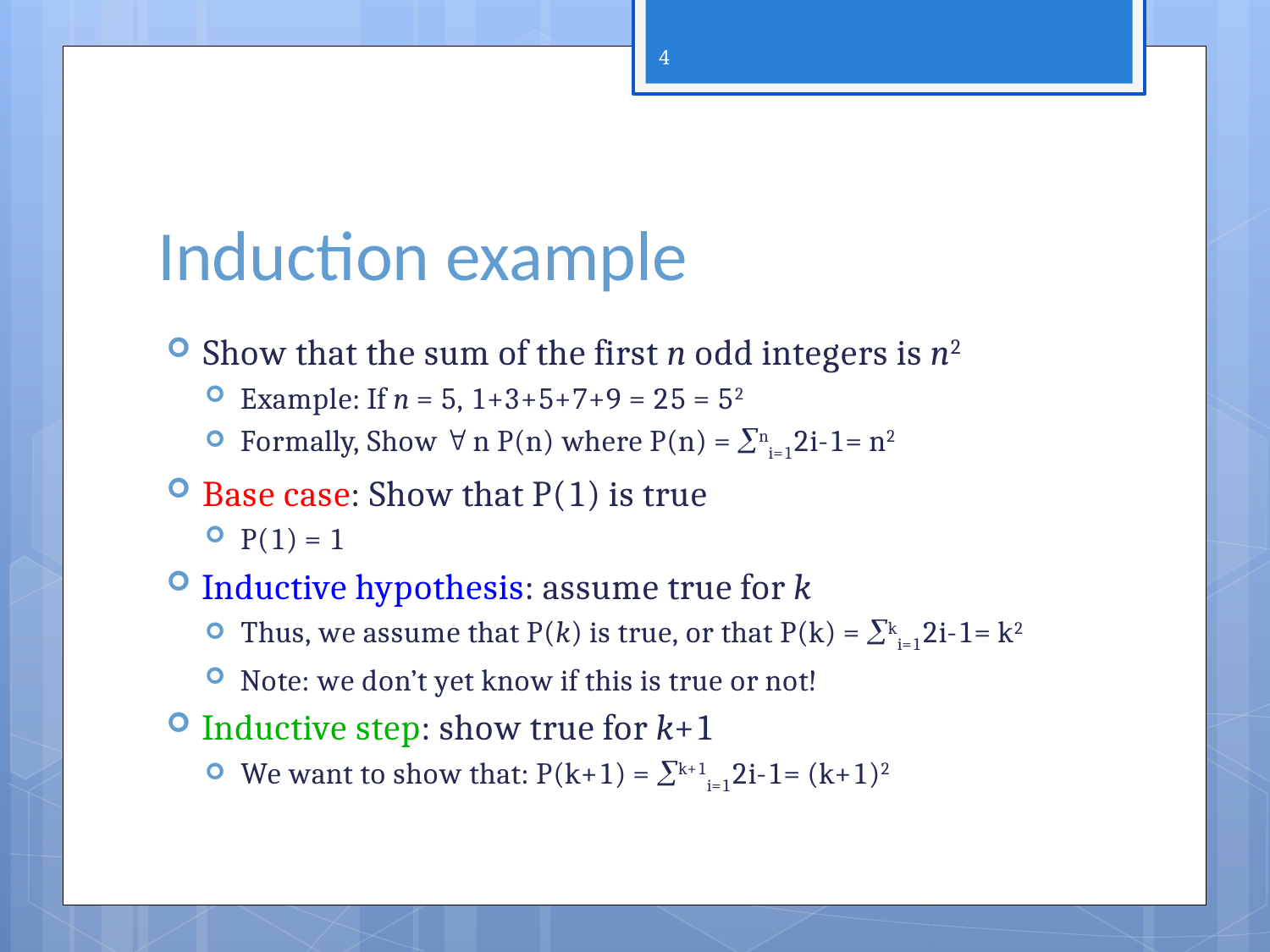

4
# Induction example
Show that the sum of the first n odd integers is n2
Example: If n = 5, 1+3+5+7+9 = 25 = 52
Formally, Show ∀ n P(n) where P(n) = ∑ni=12i-1= n2
Base case: Show that P(1) is true
P(1) = 1
Inductive hypothesis: assume true for k
Thus, we assume that P(k) is true, or that P(k) = ∑ki=12i-1= k2
Note: we don’t yet know if this is true or not!
Inductive step: show true for k+1
We want to show that: P(k+1) = ∑k+1i=12i-1= (k+1)2